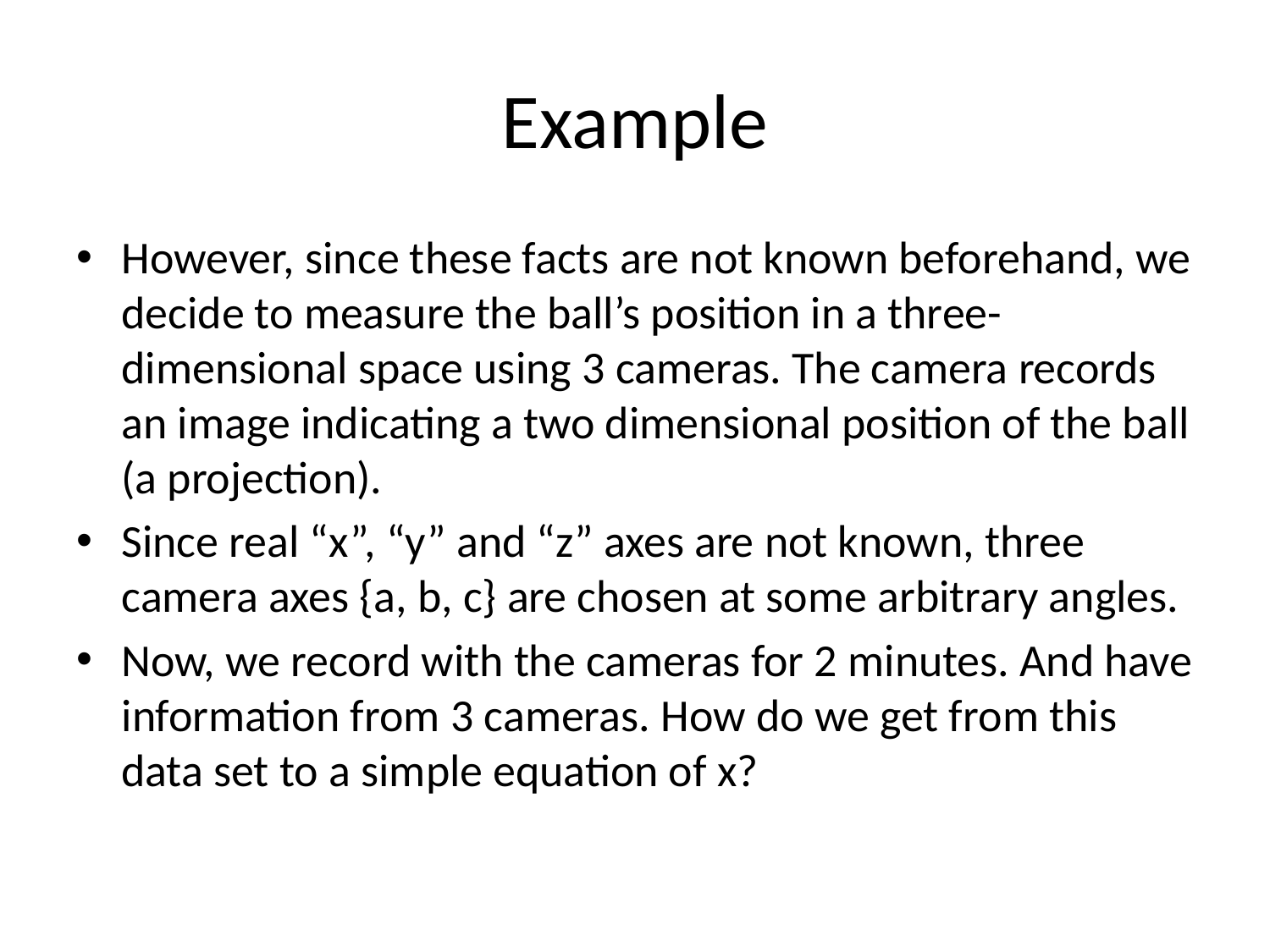

# Example
However, since these facts are not known beforehand, we decide to measure the ball’s position in a three-dimensional space using 3 cameras. The camera records an image indicating a two dimensional position of the ball (a projection).
Since real “x”, “y” and “z” axes are not known, three camera axes {a, b, c} are chosen at some arbitrary angles.
Now, we record with the cameras for 2 minutes. And have information from 3 cameras. How do we get from this data set to a simple equation of x?